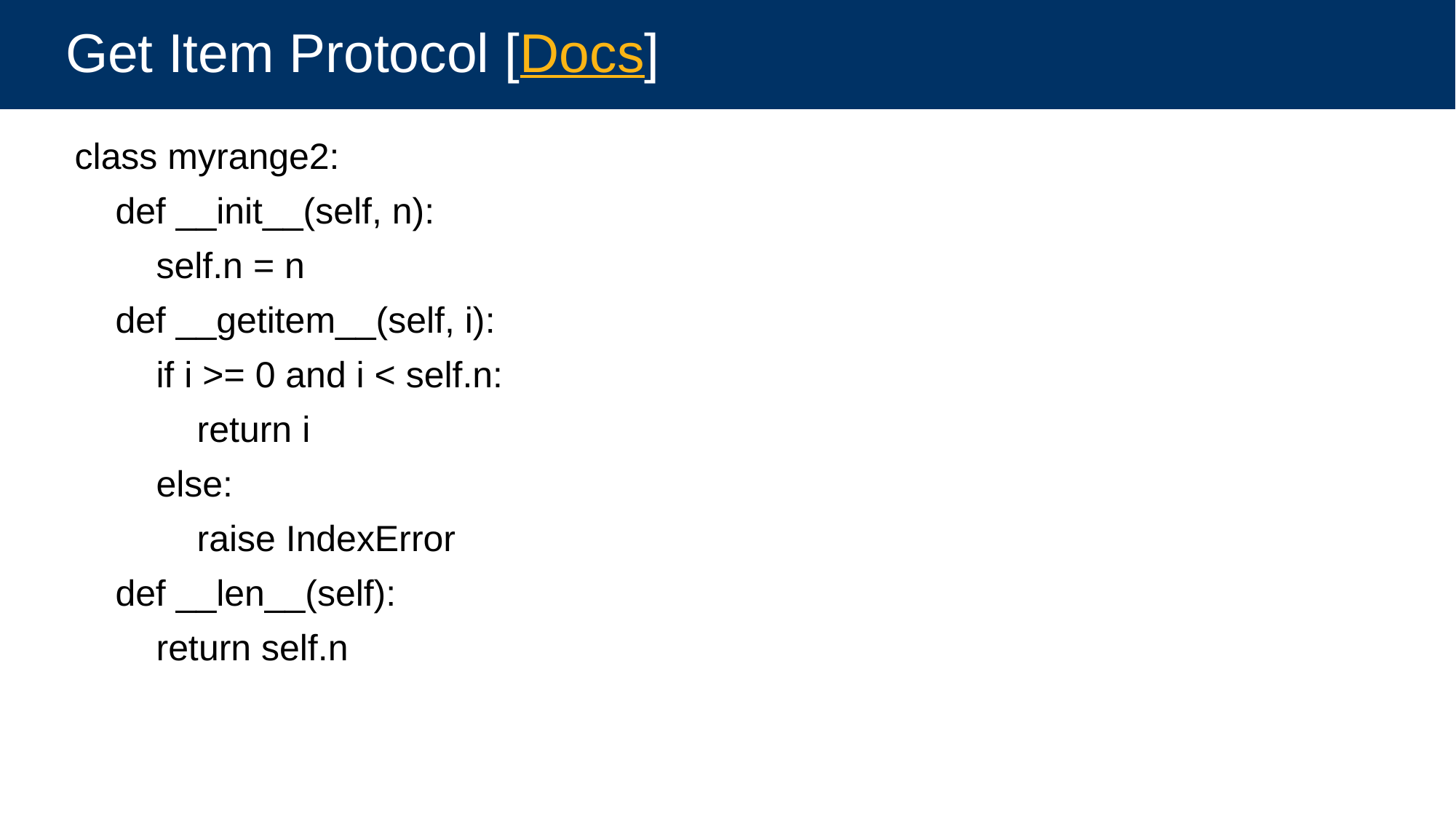

# Get Item Protocol [Docs]
class myrange2:
    def __init__(self, n):
        self.n = n
    def __getitem__(self, i):
        if i >= 0 and i < self.n:
            return i
        else:
            raise IndexError
    def __len__(self):
        return self.n